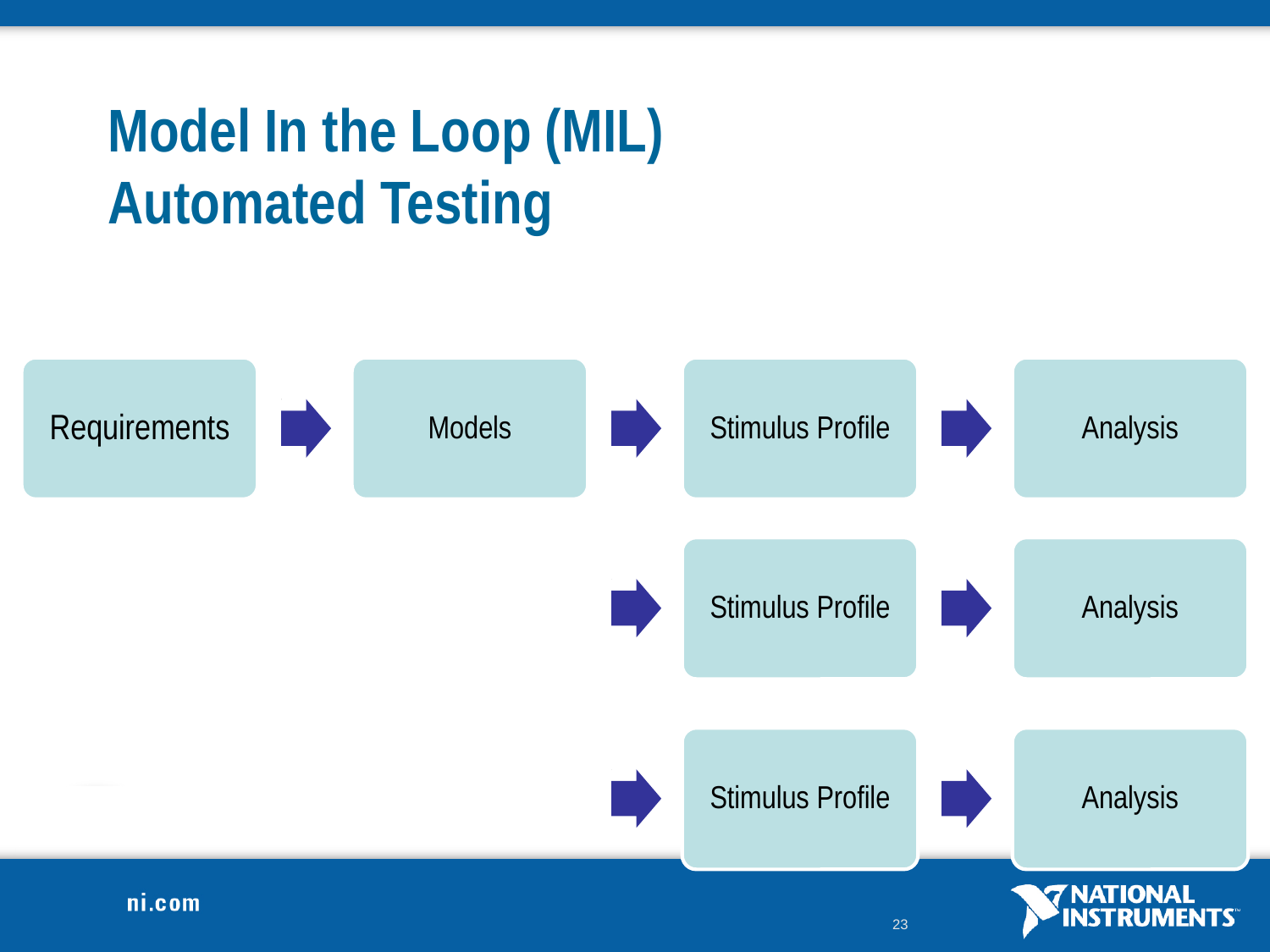

# Model In the Loop (MIL) Automated Testing
Requirements

Models

Stimulus Profile

Analysis

Stimulus Profile

Analysis

Stimulus Profile

Analysis